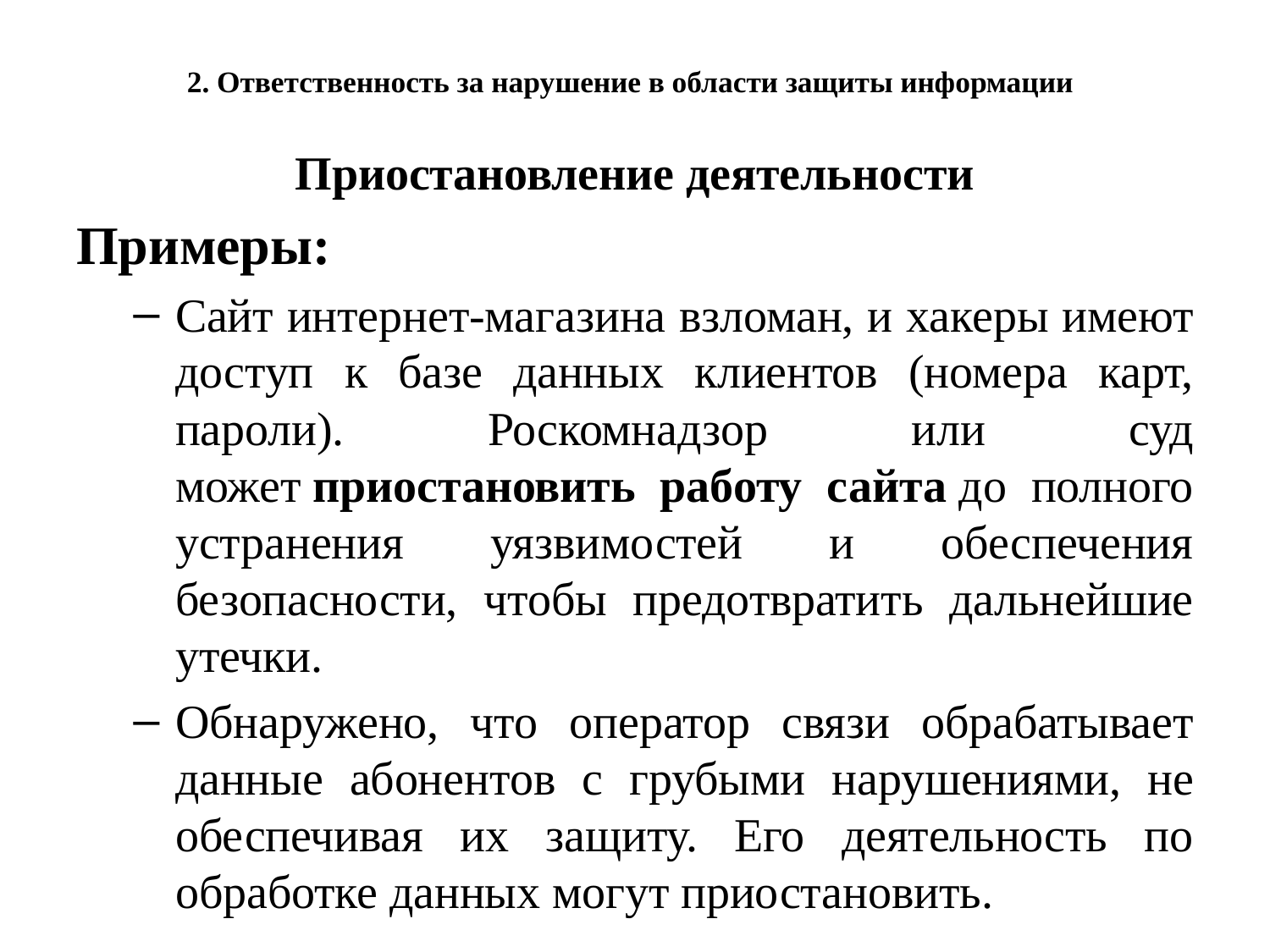

# 2. Ответственность за нарушение в области защиты информации
Приостановление деятельности
Примеры:
Сайт интернет-магазина взломан, и хакеры имеют доступ к базе данных клиентов (номера карт, пароли). Роскомнадзор или суд может приостановить работу сайта до полного устранения уязвимостей и обеспечения безопасности, чтобы предотвратить дальнейшие утечки.
Обнаружено, что оператор связи обрабатывает данные абонентов с грубыми нарушениями, не обеспечивая их защиту. Его деятельность по обработке данных могут приостановить.